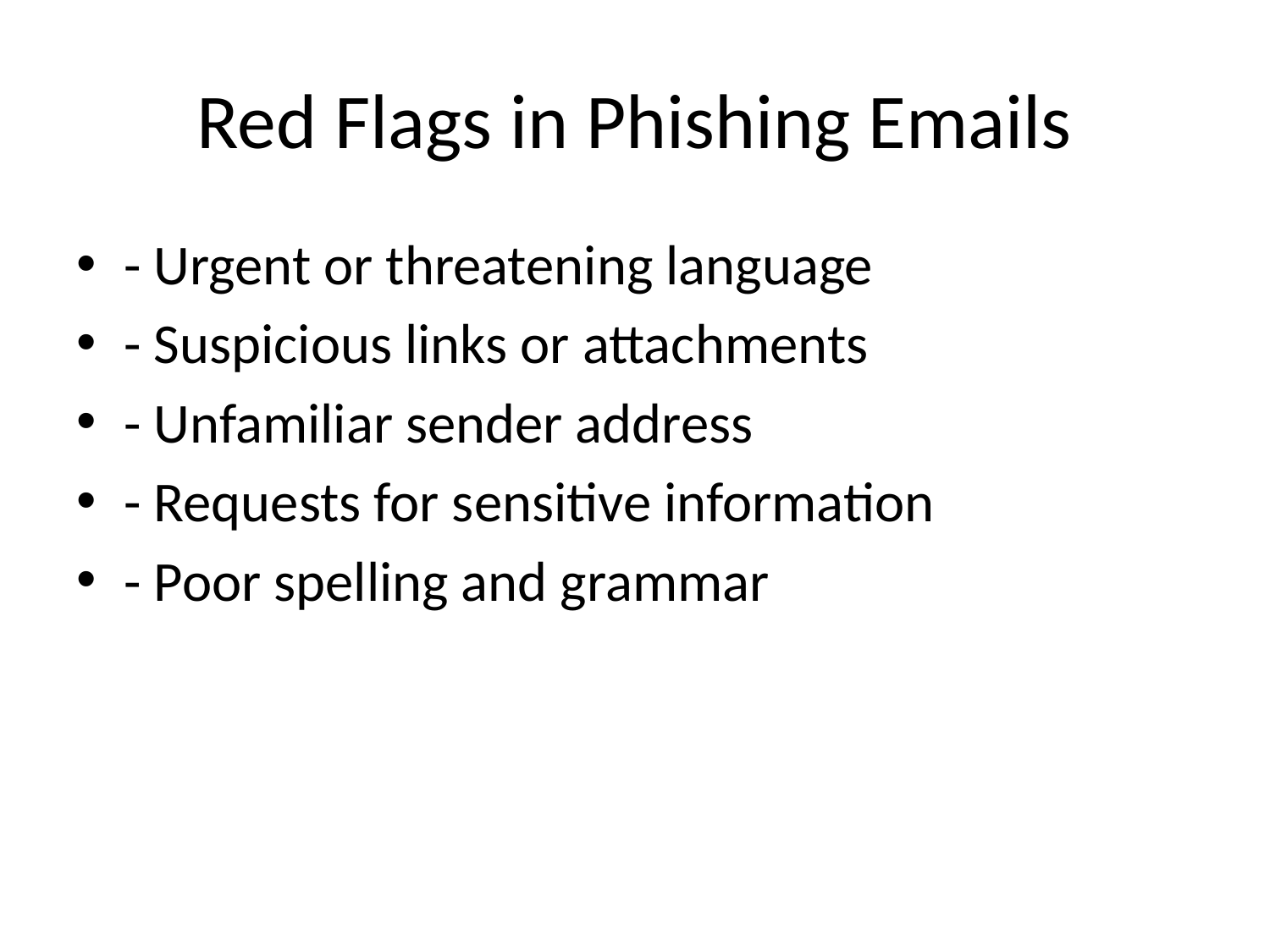

# Red Flags in Phishing Emails
- Urgent or threatening language
- Suspicious links or attachments
- Unfamiliar sender address
- Requests for sensitive information
- Poor spelling and grammar